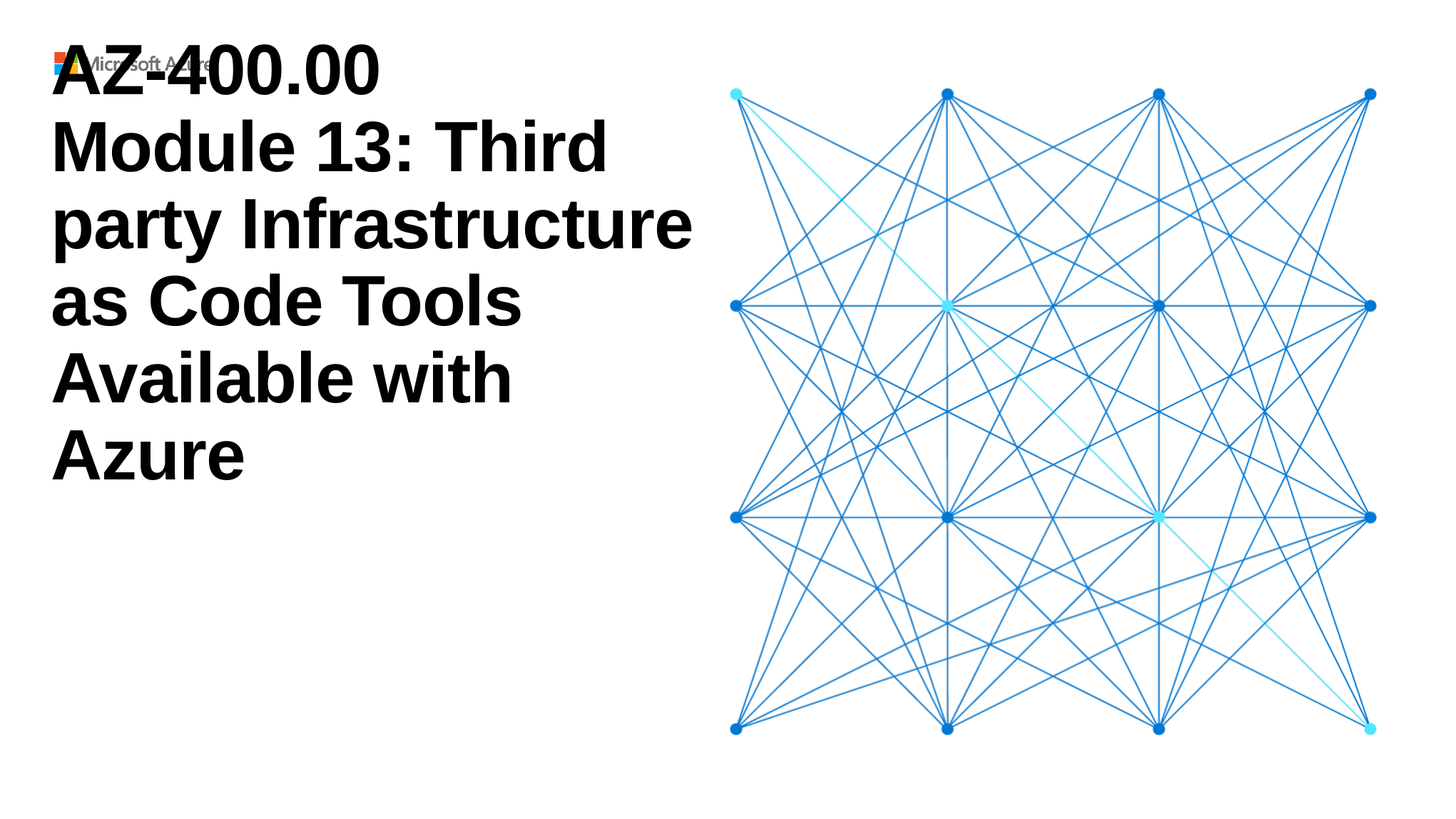

# AZ-400.00 Module 13: Third party Infrastructure as Code Tools Available with Azure